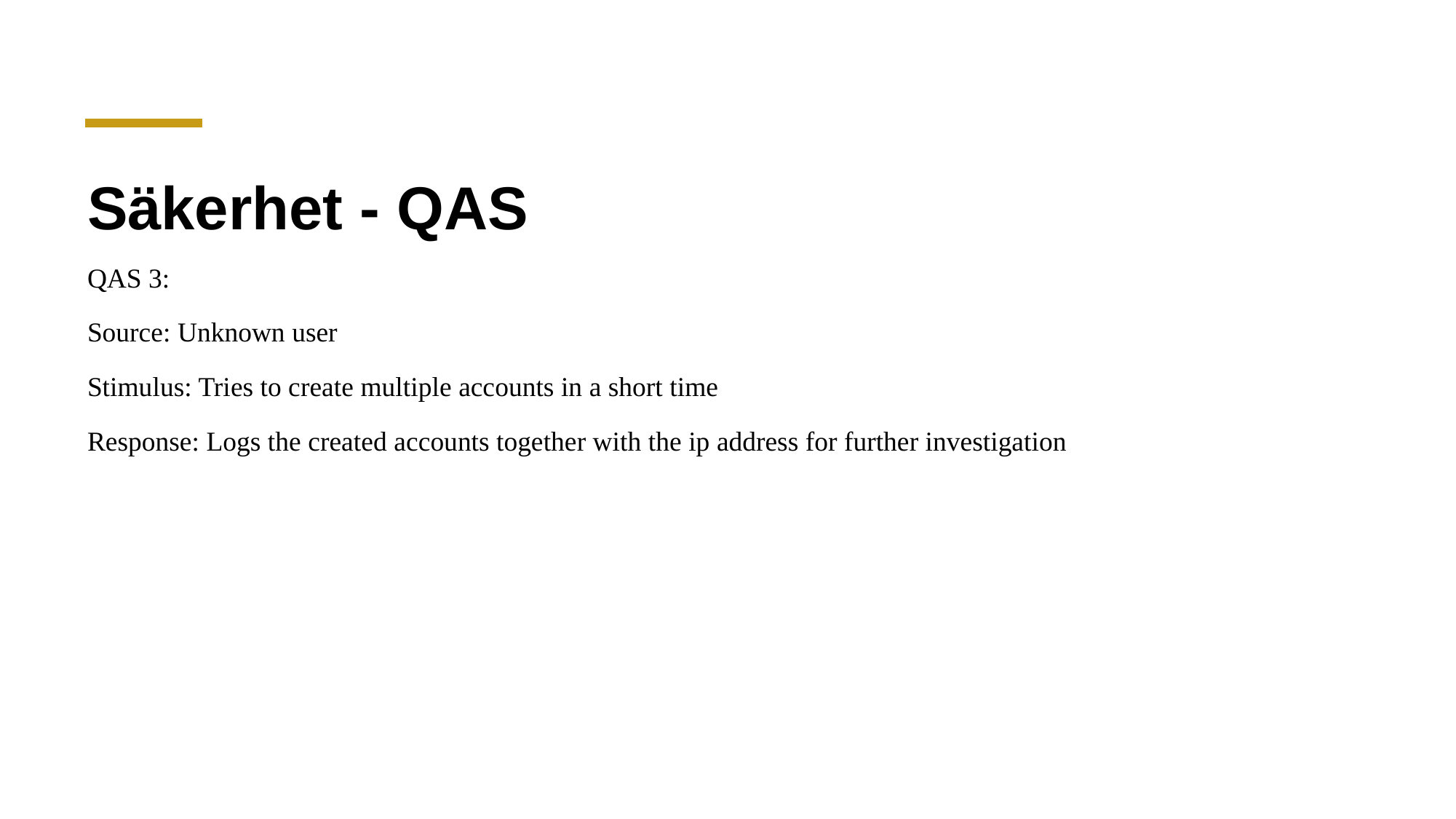

# Säkerhet - QAS
QAS 3:
Source: Unknown user
Stimulus: Tries to create multiple accounts in a short time
Response: Logs the created accounts together with the ip address for further investigation